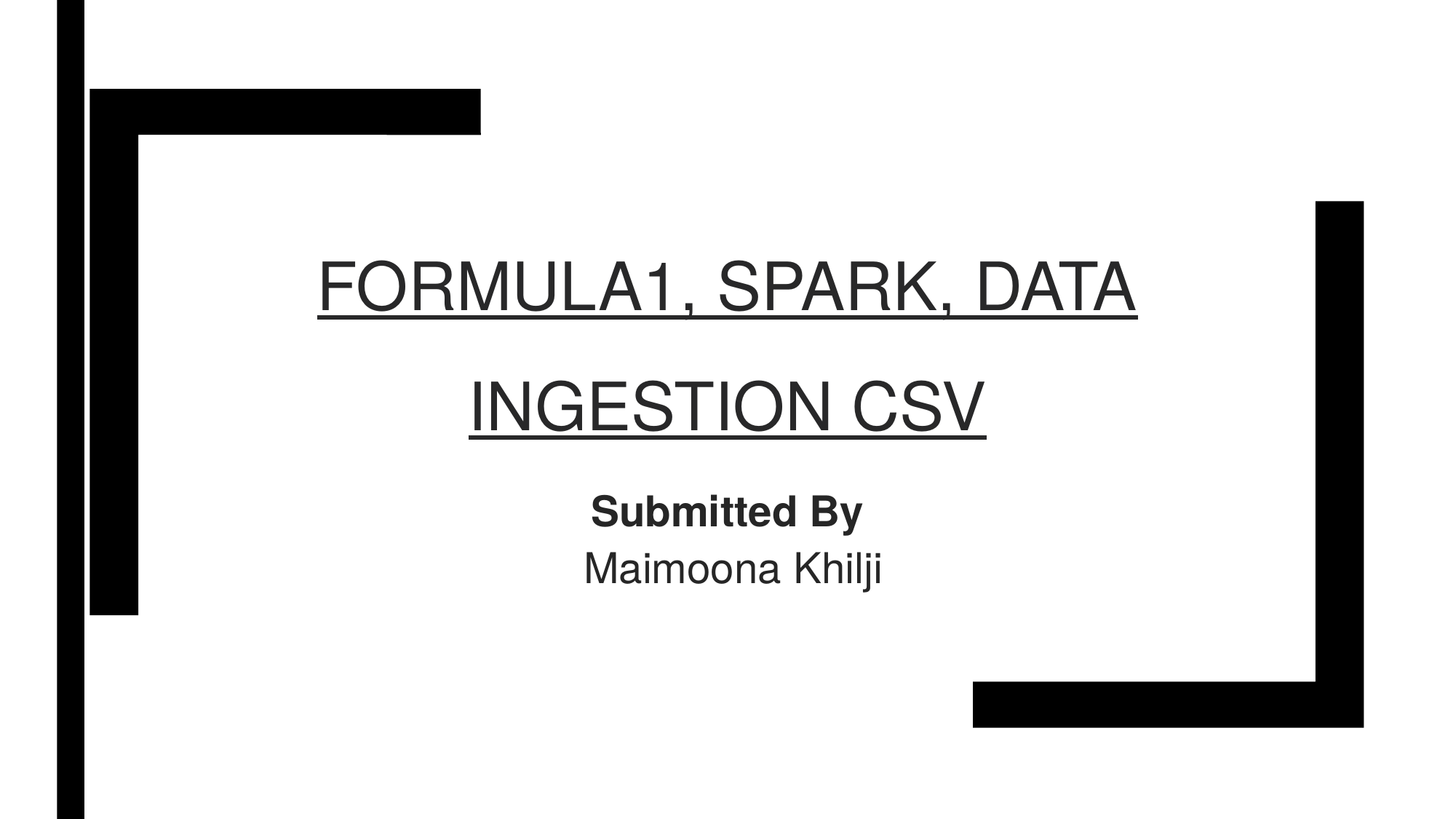

# Formula1, Spark, Data Ingestion csv
Submitted By
 Maimoona Khilji